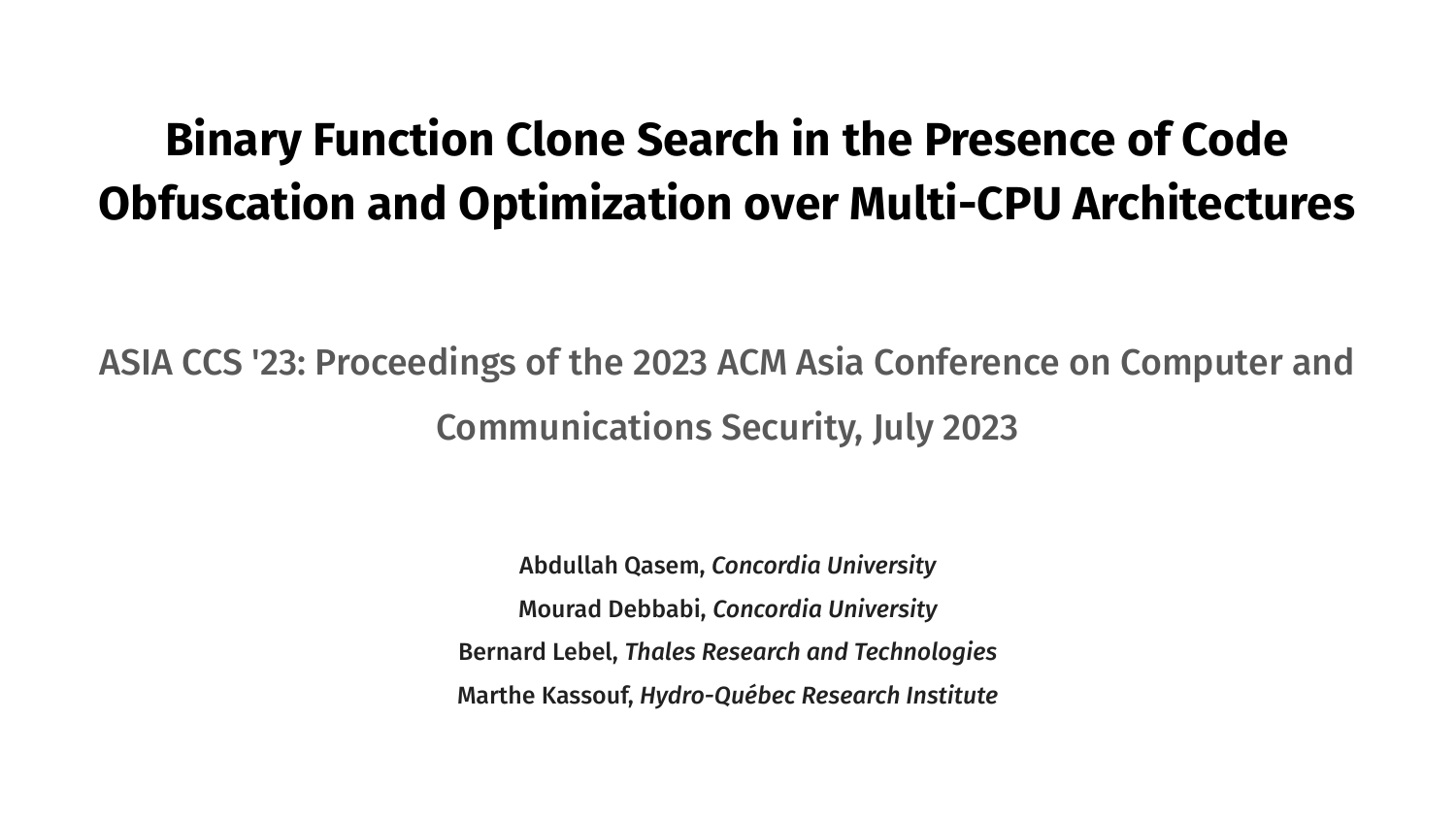

# Binary Function Clone Search in the Presence of Code Obfuscation and Optimization over Multi-CPU Architectures

ASIA CCS '23: Proceedings of the 2023 ACM Asia Conference on Computer and Communications Security, July 2023
Abdullah Qasem, Concordia University
Mourad Debbabi, Concordia University
Bernard Lebel, Thales Research and Technologies
Marthe Kassouf, Hydro-Québec Research Institute